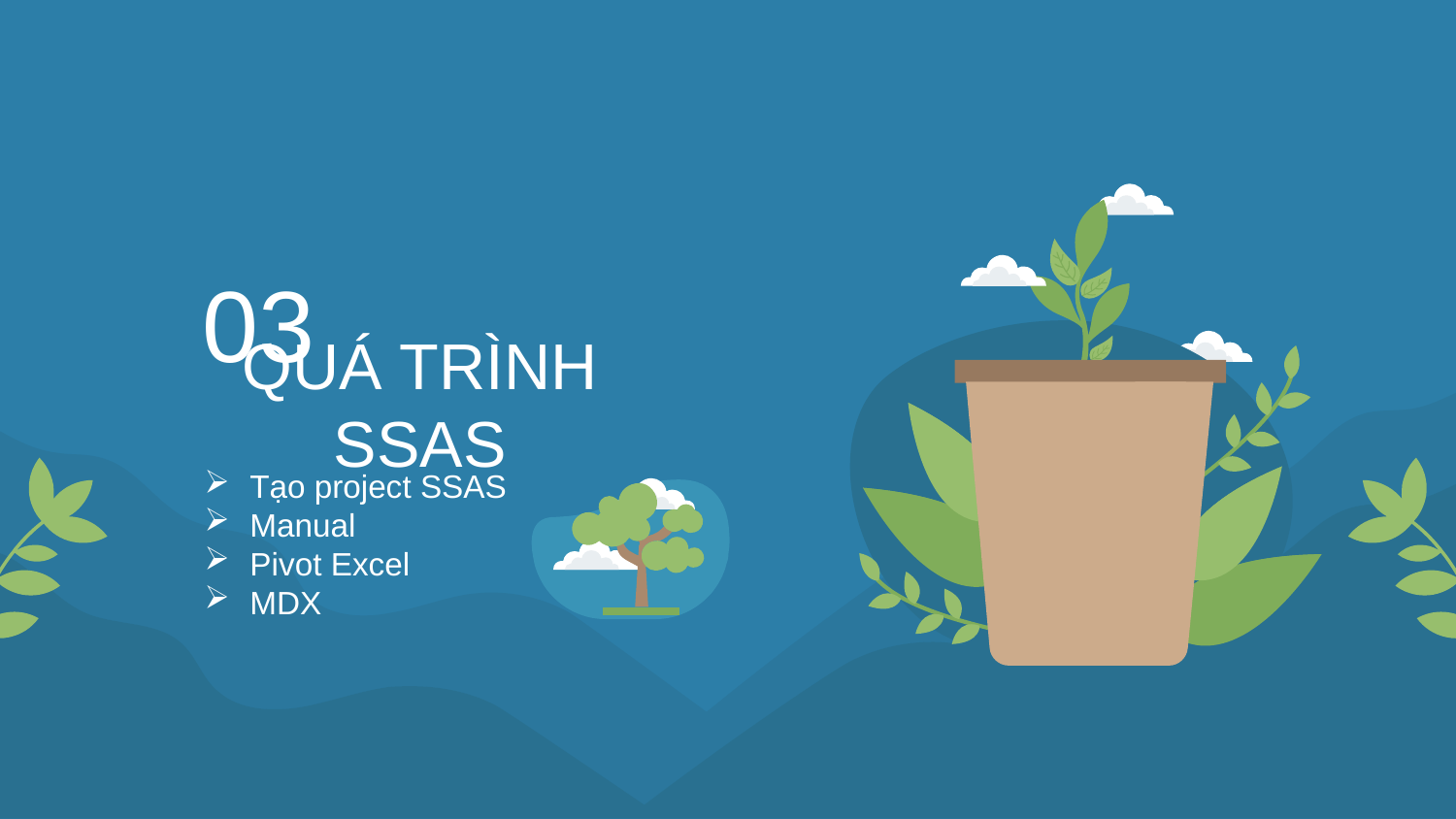

03
# QUÁ TRÌNH SSAS
Tạo project SSAS
Manual
Pivot Excel
MDX